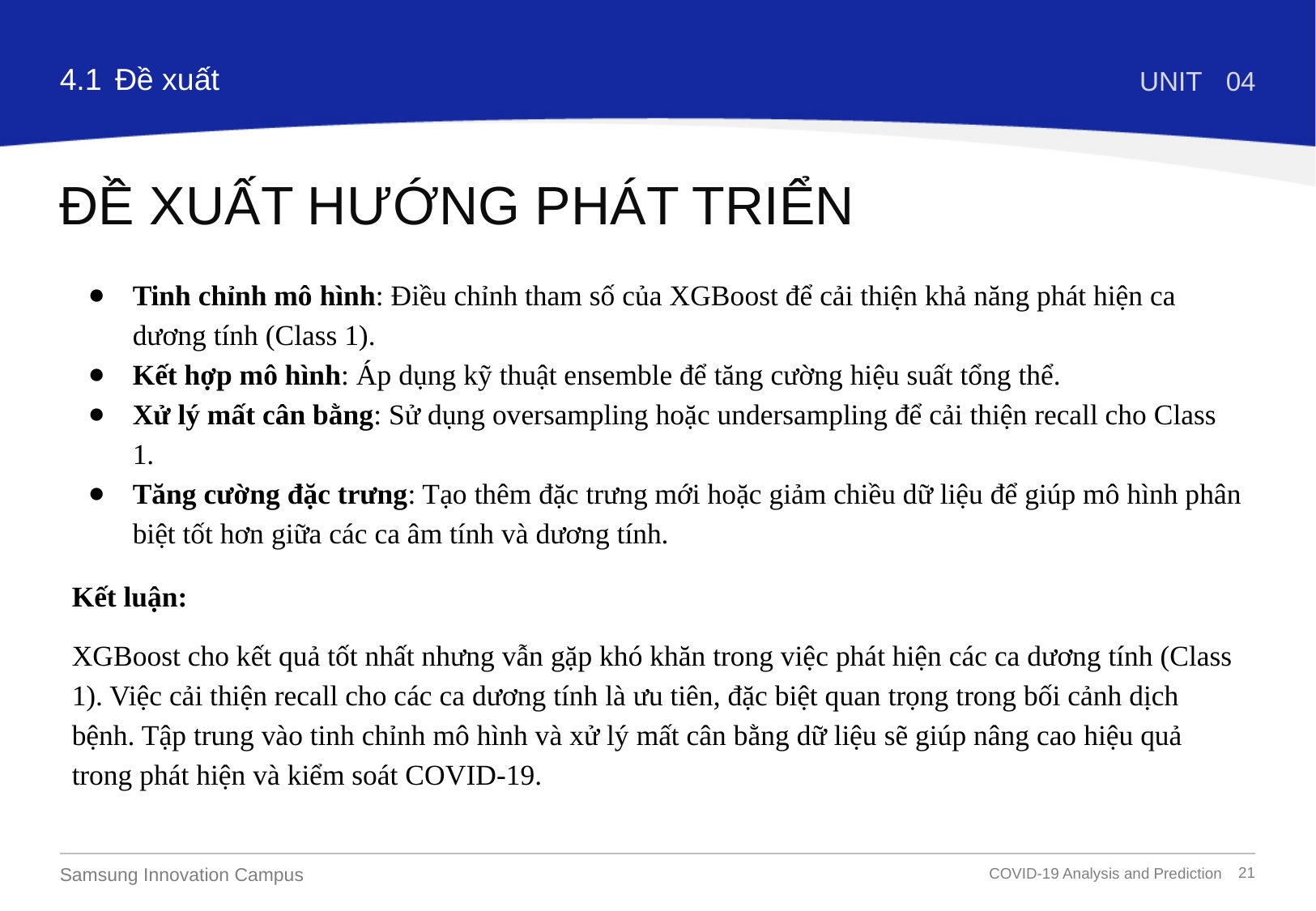

4.1
Đề xuất
UNIT
04
# ĐỀ XUẤT HƯỚNG PHÁT TRIỂN
Tinh chỉnh mô hình: Điều chỉnh tham số của XGBoost để cải thiện khả năng phát hiện ca dương tính (Class 1).
Kết hợp mô hình: Áp dụng kỹ thuật ensemble để tăng cường hiệu suất tổng thể.
Xử lý mất cân bằng: Sử dụng oversampling hoặc undersampling để cải thiện recall cho Class 1.
Tăng cường đặc trưng: Tạo thêm đặc trưng mới hoặc giảm chiều dữ liệu để giúp mô hình phân biệt tốt hơn giữa các ca âm tính và dương tính.
Kết luận:
XGBoost cho kết quả tốt nhất nhưng vẫn gặp khó khăn trong việc phát hiện các ca dương tính (Class 1). Việc cải thiện recall cho các ca dương tính là ưu tiên, đặc biệt quan trọng trong bối cảnh dịch bệnh. Tập trung vào tinh chỉnh mô hình và xử lý mất cân bằng dữ liệu sẽ giúp nâng cao hiệu quả trong phát hiện và kiểm soát COVID-19.
21